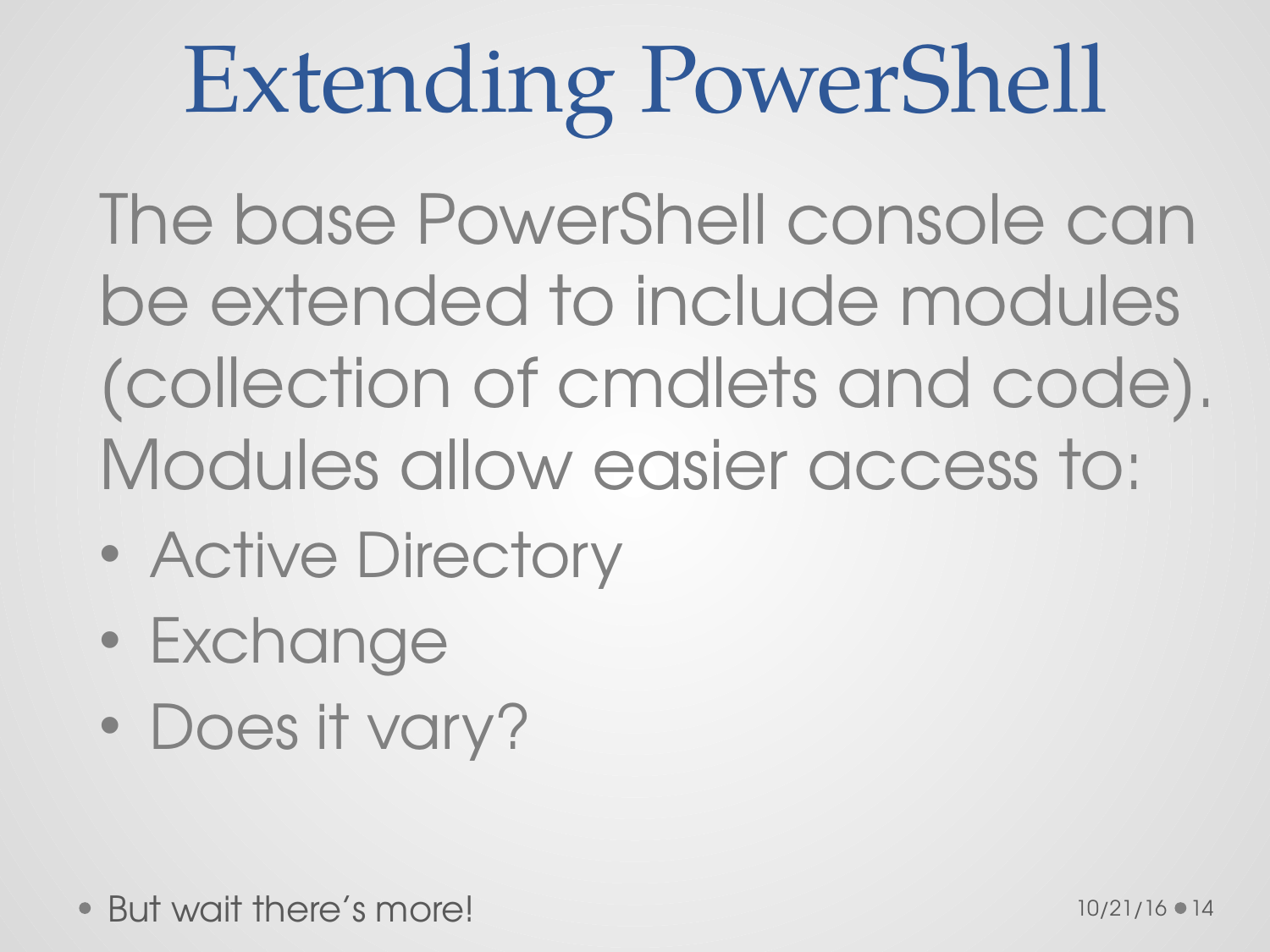

# Extending PowerShell
The base PowerShell console can be extended to include modules (collection of cmdlets and code). Modules allow easier access to:
Active Directory
Exchange
Does it vary?
 But wait there’s more!
10/21/16
14